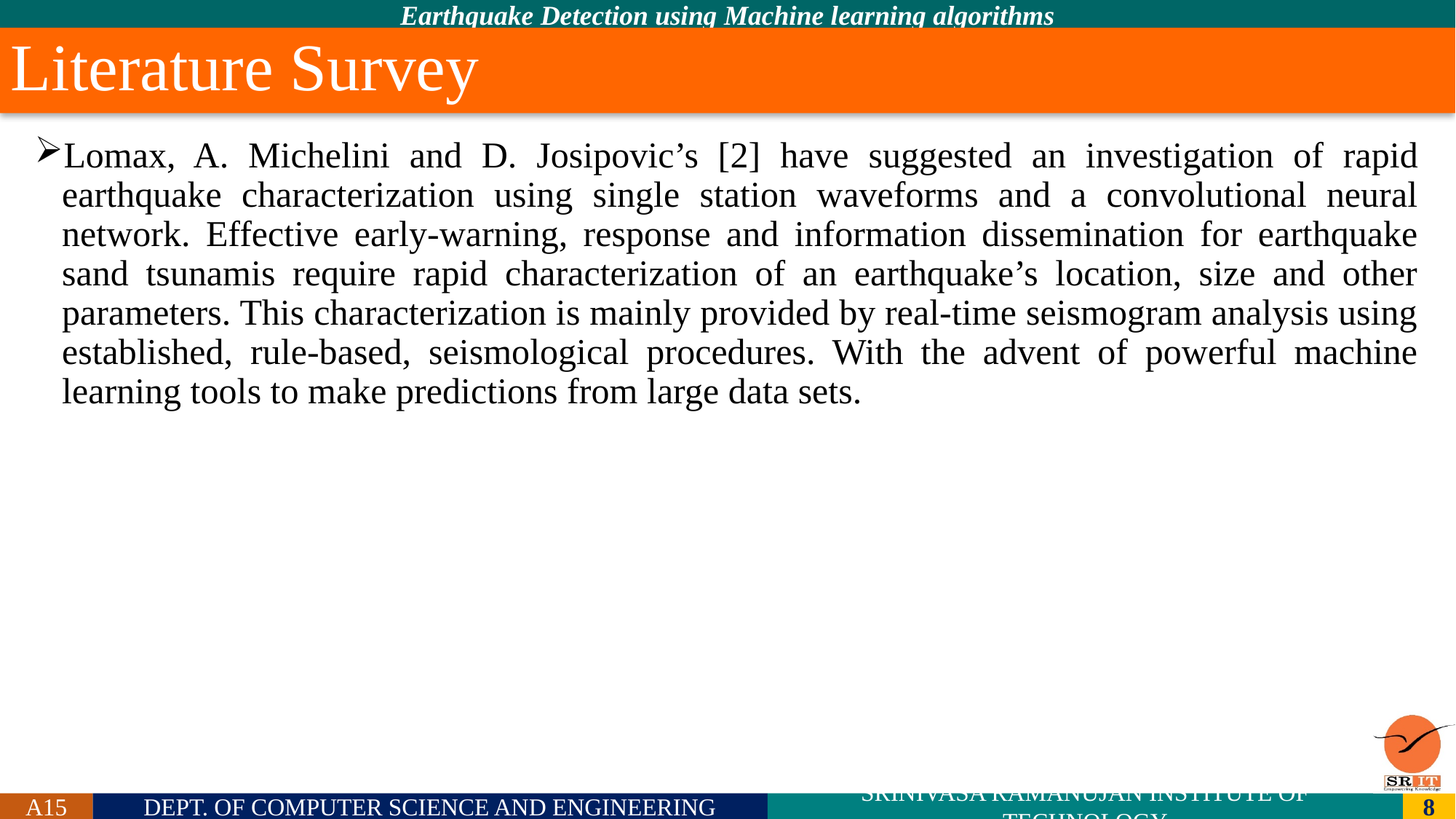

# Literature Survey
Lomax, A. Michelini and D. Josipovic’s [2] have suggested an investigation of rapid earthquake characterization using single station waveforms and a convolutional neural network. Effective early-warning, response and information dissemination for earthquake sand tsunamis require rapid characterization of an earthquake’s location, size and other parameters. This characterization is mainly provided by real-time seismogram analysis using established, rule-based, seismological procedures. With the advent of powerful machine learning tools to make predictions from large data sets.